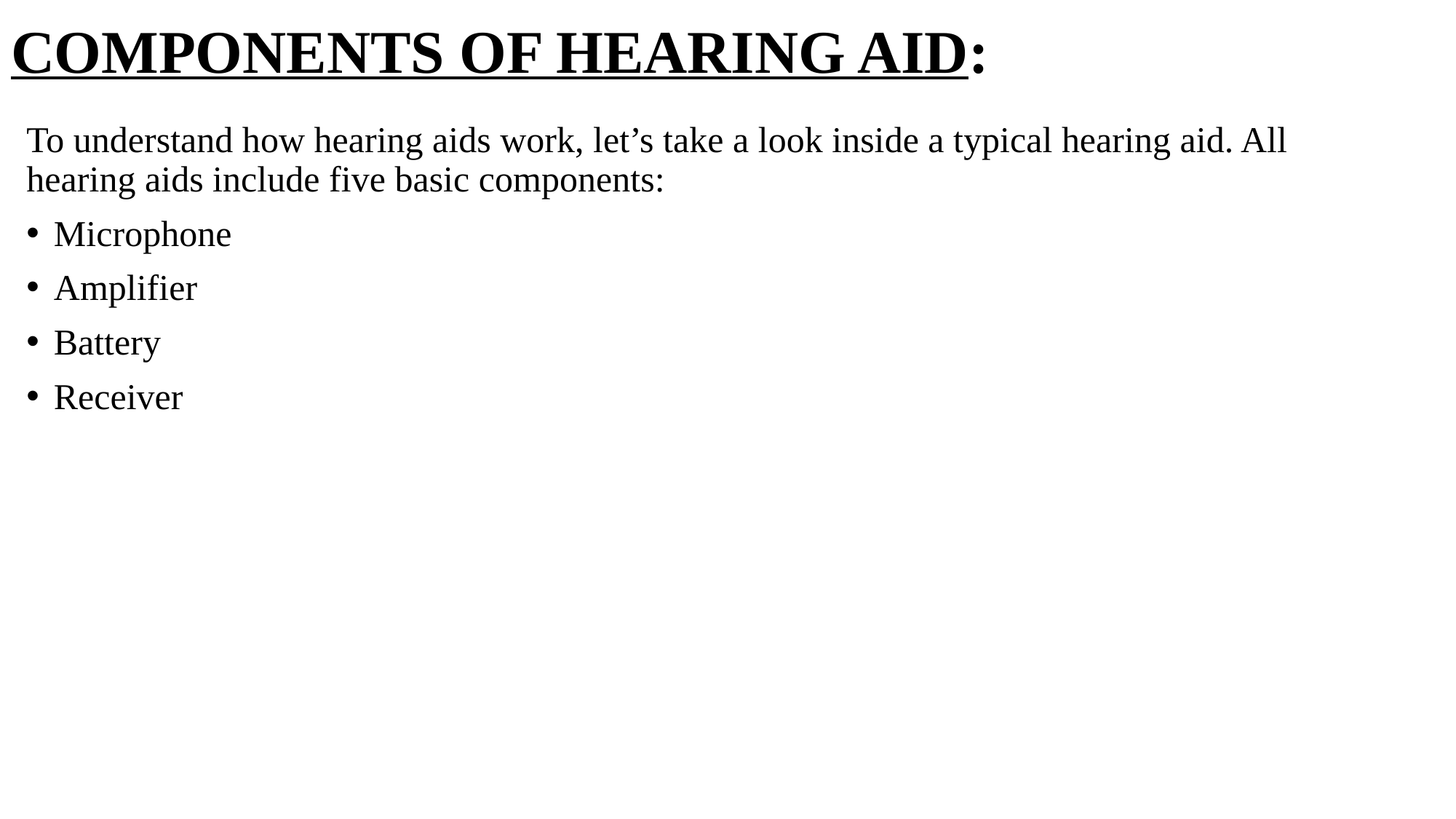

# COMPONENTS OF HEARING AID:
To understand how hearing aids work, let’s take a look inside a typical hearing aid. All hearing aids include five basic components:
Microphone
Amplifier
Battery
Receiver